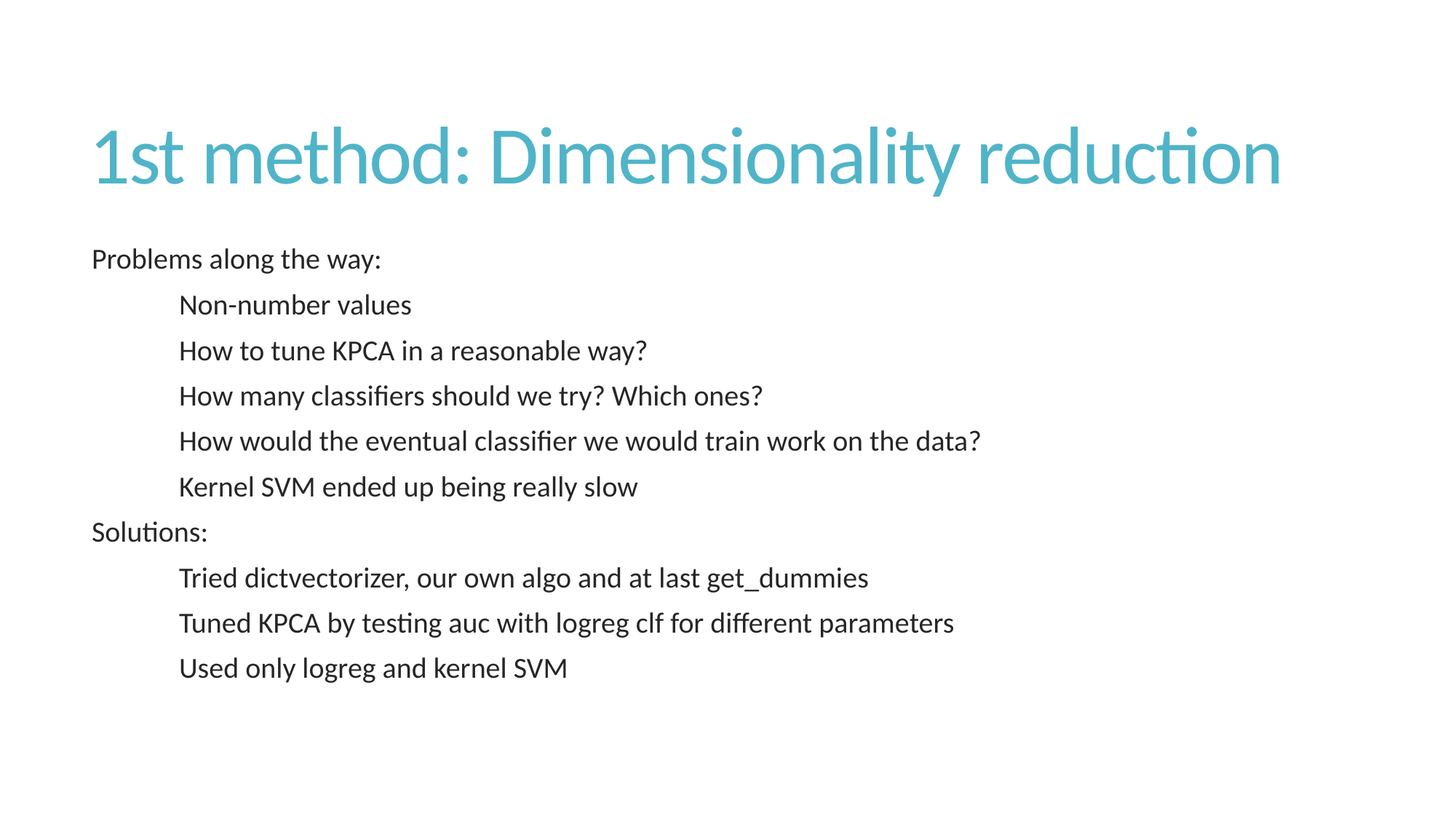

# 1st method: Dimensionality reduction
Problems along the way:
	Non-number values
	How to tune KPCA in a reasonable way?
	How many classifiers should we try? Which ones?
	How would the eventual classifier we would train work on the data?
	Kernel SVM ended up being really slow
Solutions:
	Tried dictvectorizer, our own algo and at last get_dummies
	Tuned KPCA by testing auc with logreg clf for different parameters
	Used only logreg and kernel SVM